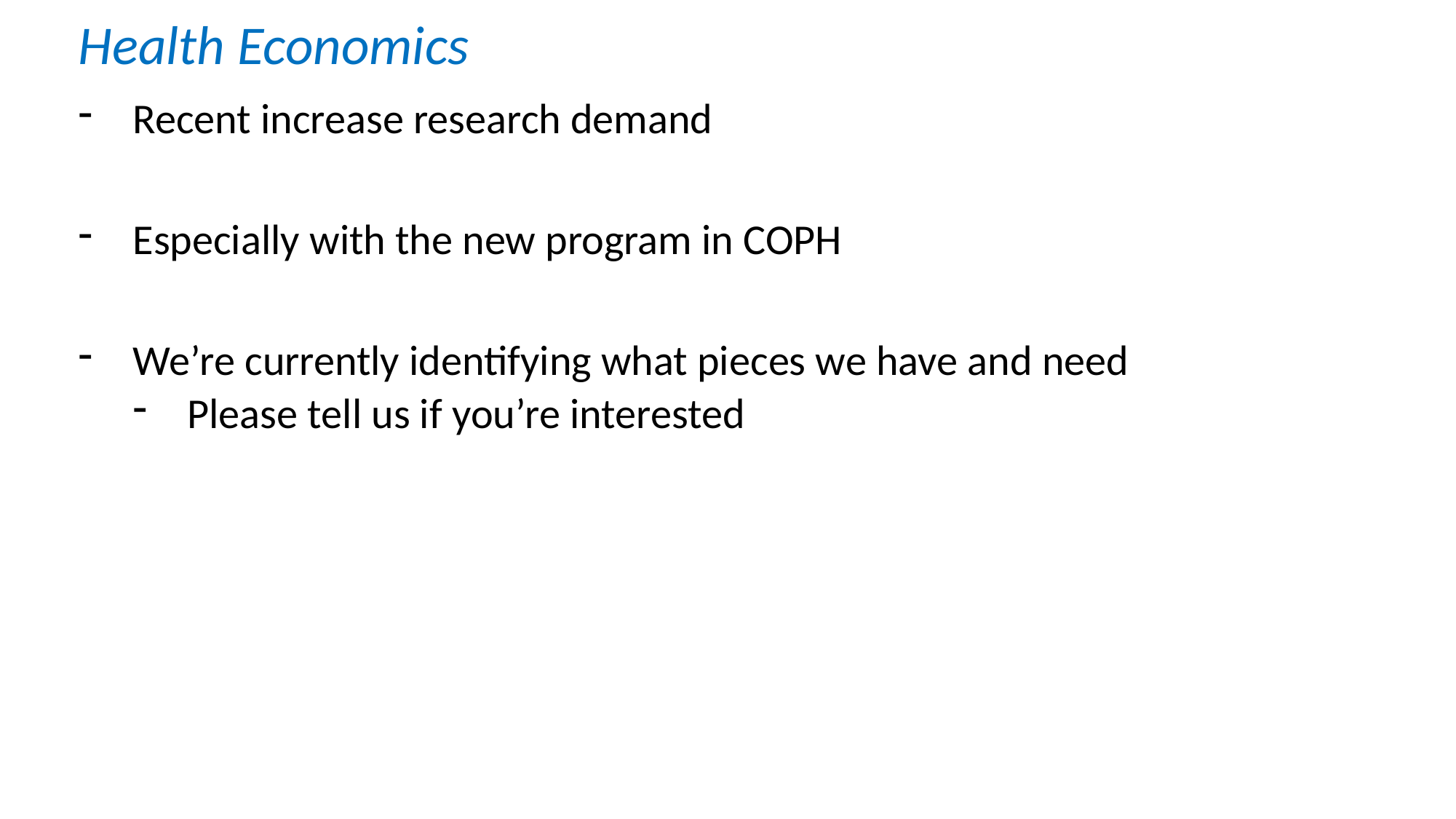

# Health Economics
Recent increase research demand

Especially with the new program in COPH

We’re currently identifying what pieces we have and need
Please tell us if you’re interested